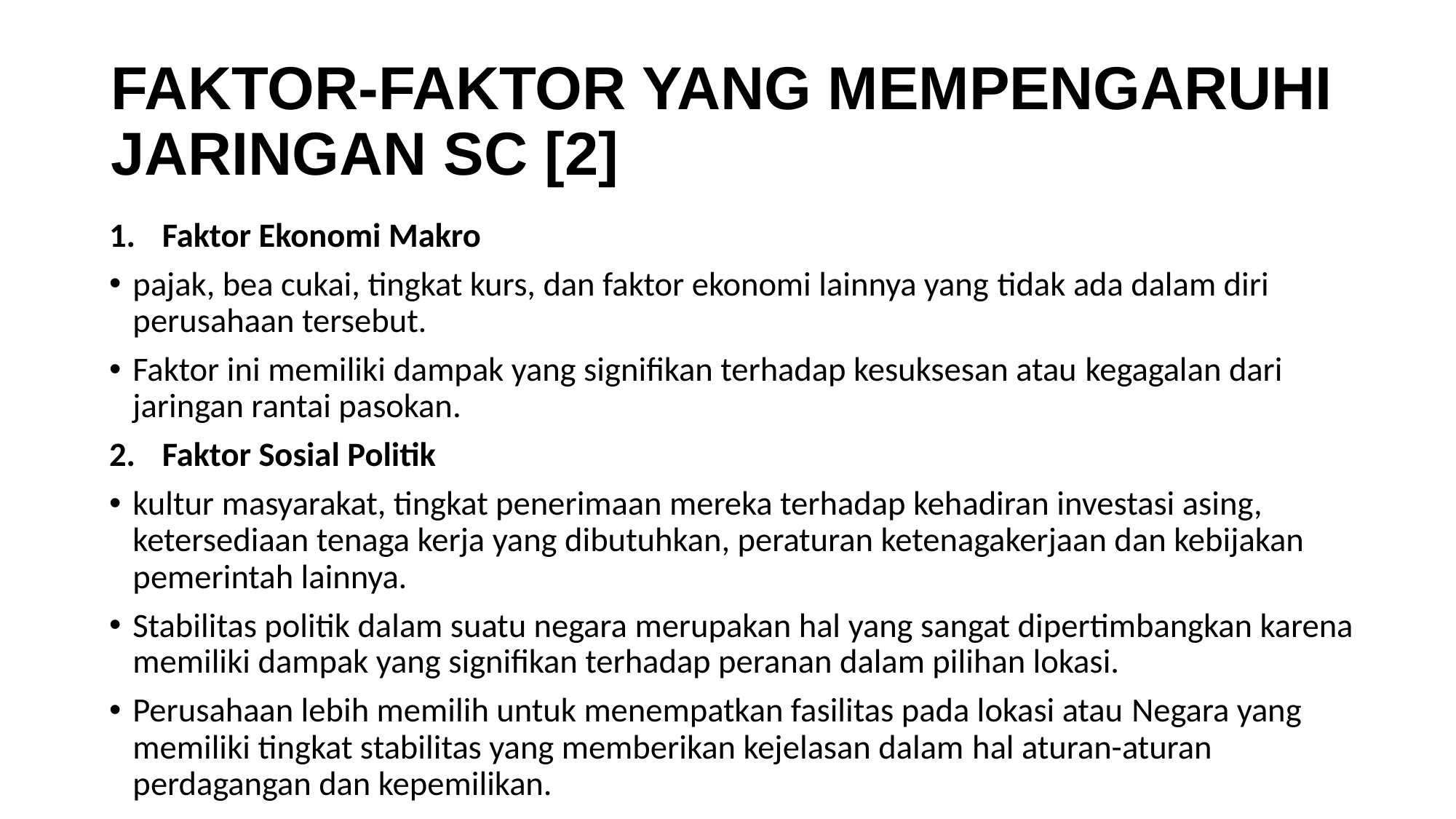

# FAKTOR-FAKTOR YANG MEMPENGARUHI JARINGAN SC [2]
Faktor Ekonomi Makro
pajak, bea cukai, tingkat kurs, dan faktor ekonomi lainnya yang tidak ada dalam diri perusahaan tersebut.
Faktor ini memiliki dampak yang signifikan terhadap kesuksesan atau kegagalan dari jaringan rantai pasokan.
Faktor Sosial Politik
kultur masyarakat, tingkat penerimaan mereka terhadap kehadiran investasi asing, ketersediaan tenaga kerja yang dibutuhkan, peraturan ketenagakerjaan dan kebijakan pemerintah lainnya.
Stabilitas politik dalam suatu negara merupakan hal yang sangat dipertimbangkan karena memiliki dampak yang signifikan terhadap peranan dalam pilihan lokasi.
Perusahaan lebih memilih untuk menempatkan fasilitas pada lokasi atau Negara yang memiliki tingkat stabilitas yang memberikan kejelasan dalam hal aturan-aturan perdagangan dan kepemilikan.